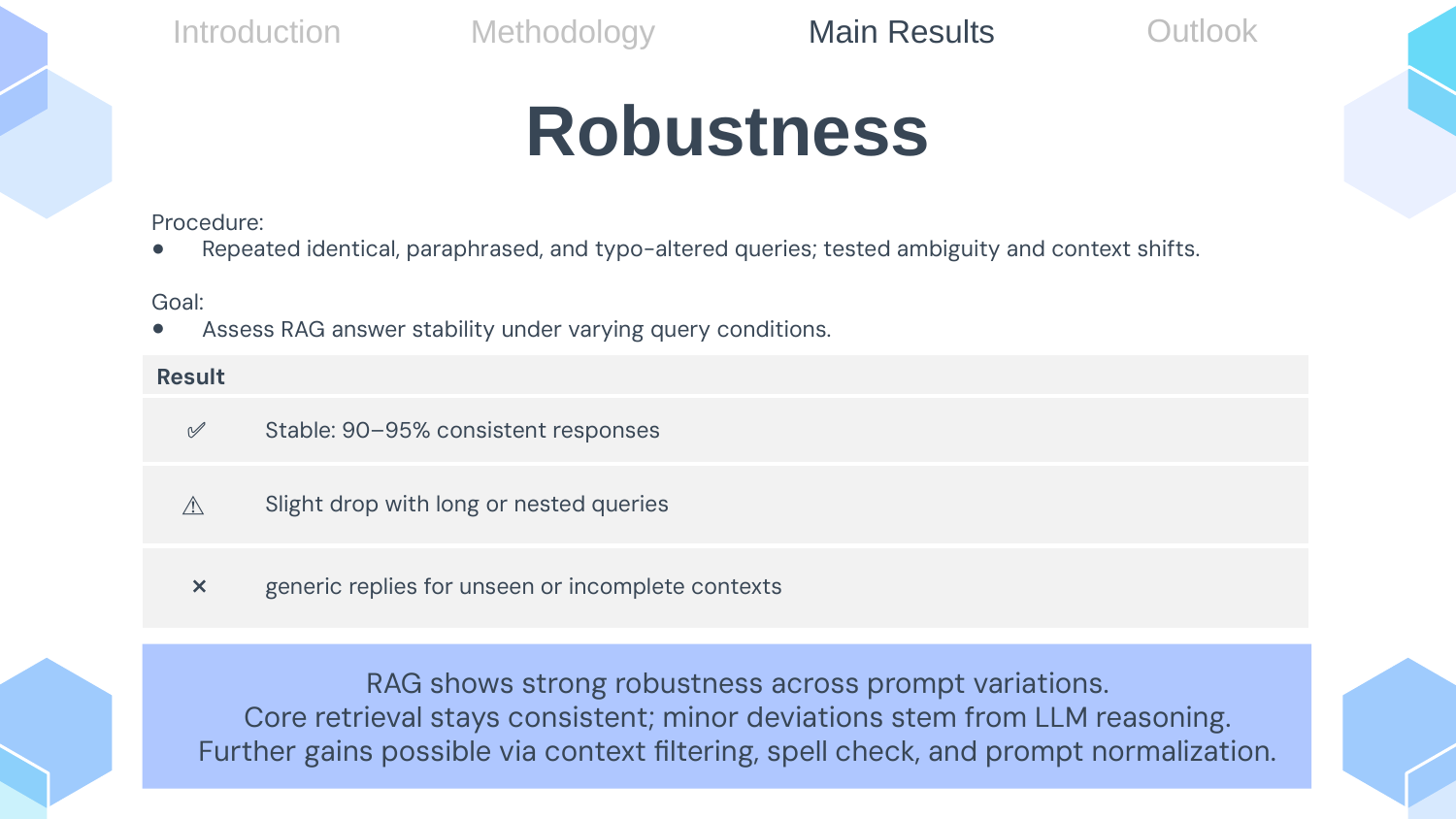

Outlook
Main Results
Introduction
Methodology
# Robustness
Procedure:
Repeated identical, paraphrased, and typo-altered queries; tested ambiguity and context shifts.

Goal:
Assess RAG answer stability under varying query conditions.

| Result |  |
| --- | --- |
| ✅ | Stable: 90–95% consistent responses |
| ⚠️ | Slight drop with long or nested queries |
| ❌ | generic replies for unseen or incomplete contexts |
RAG shows strong robustness across prompt variations.
Core retrieval stays consistent; minor deviations stem from LLM reasoning.
Further gains possible via context filtering, spell check, and prompt normalization.